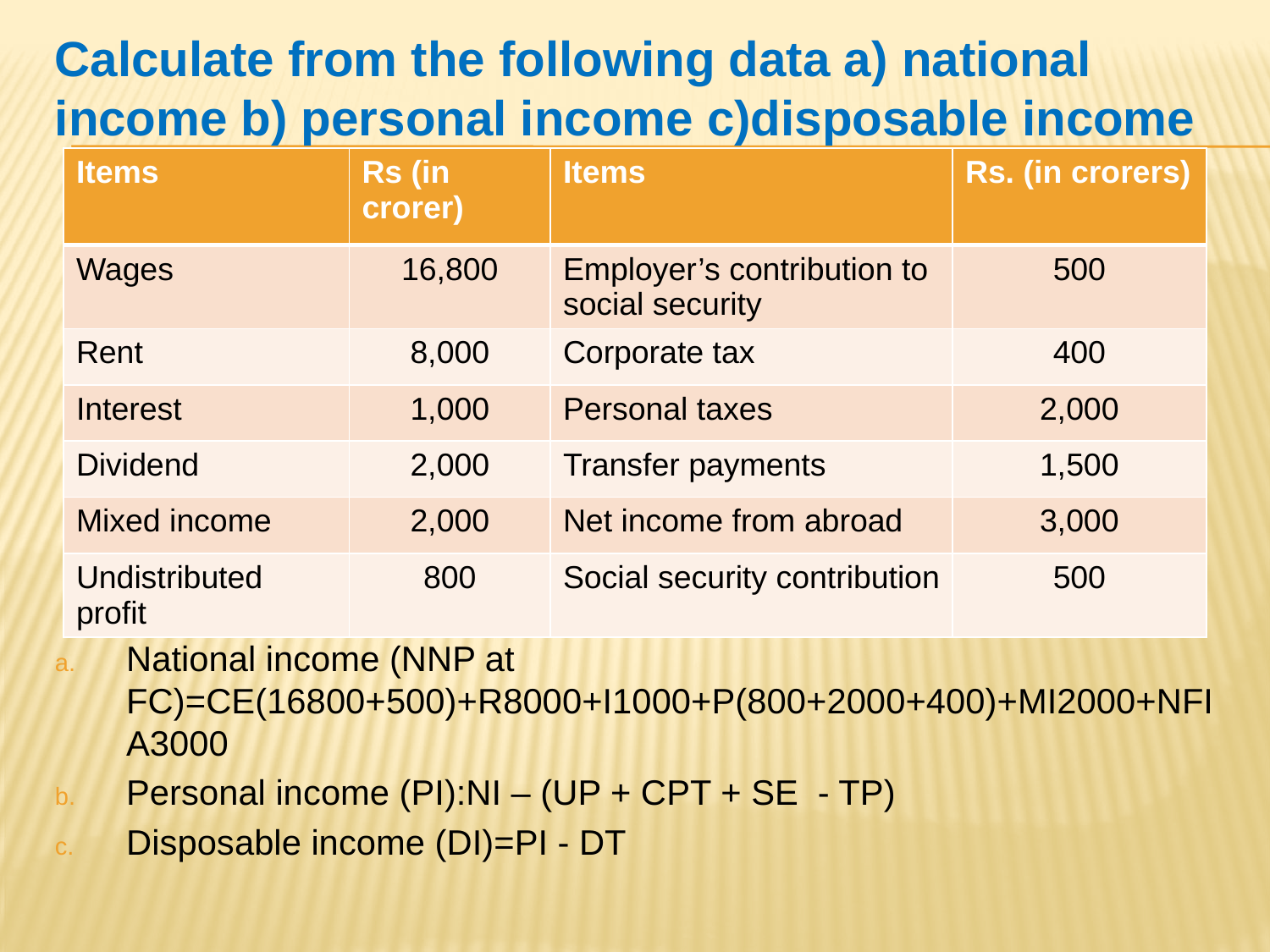

Calculate from the following data a) national income b) personal income c)disposable income

National income (NNP at FC)=CE(16800+500)+R8000+I1000+P(800+2000+400)+MI2000+NFIA3000
Personal income (PI):NI – (UP + CPT + SE  - TP)
Disposable income (DI)=PI - DT
| Items | Rs (in crorer) | Items | Rs. (in crorers) |
| --- | --- | --- | --- |
| Wages | 16,800 | Employer’s contribution to social security | 500 |
| Rent | 8,000 | Corporate tax | 400 |
| Interest | 1,000 | Personal taxes | 2,000 |
| Dividend | 2,000 | Transfer payments | 1,500 |
| Mixed income | 2,000 | Net income from abroad | 3,000 |
| Undistributed profit | 800 | Social security contribution | 500 |